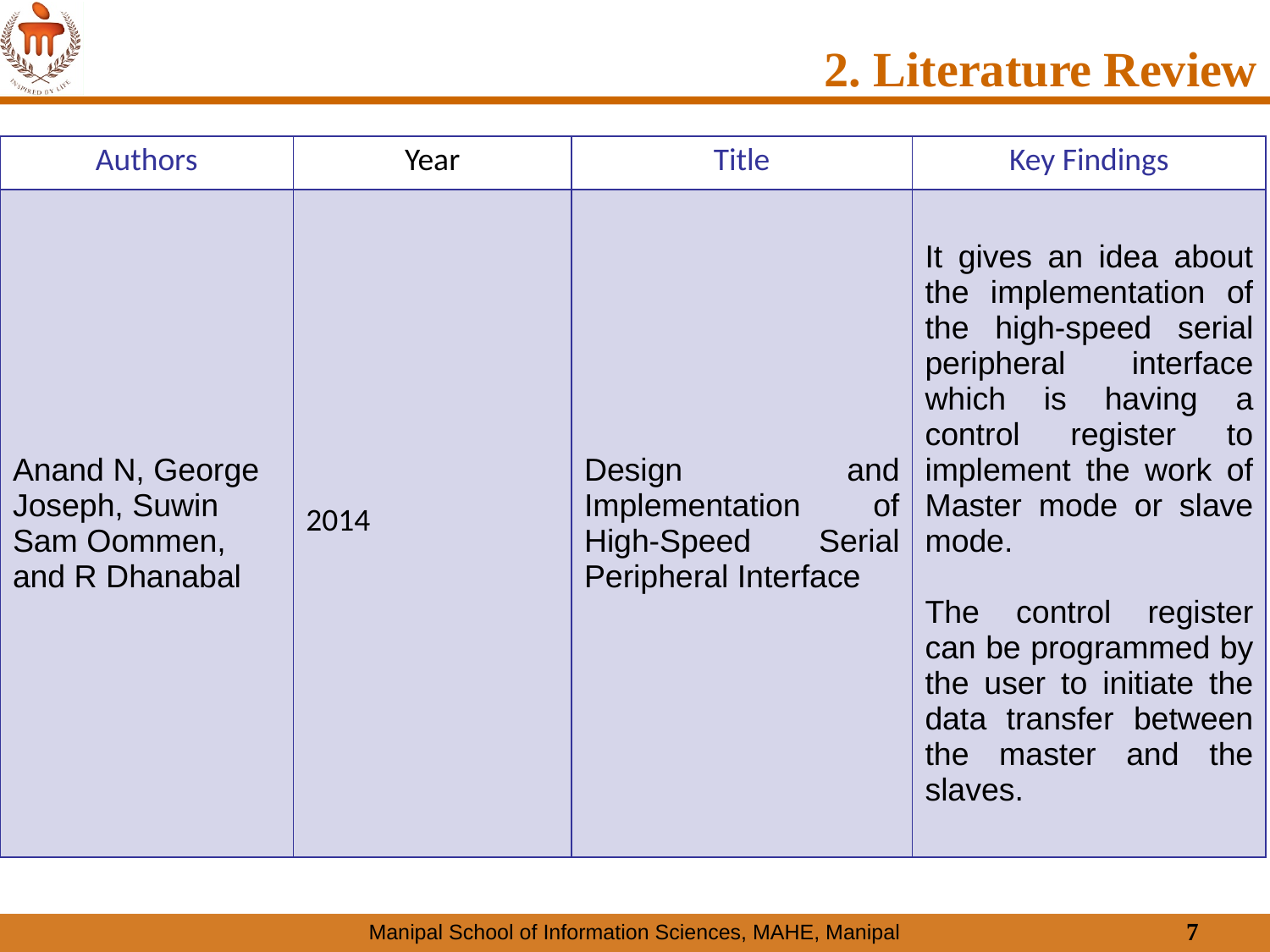

# 2. Literature Review
| Authors | Year | Title | Key Findings |
| --- | --- | --- | --- |
| Anand N, George Joseph, Suwin Sam Oommen, and R Dhanabal | 2014 | Design and Implementation of High-Speed Serial Peripheral Interface | It gives an idea about the implementation of the high-speed serial peripheral interface which is having a control register to implement the work of Master mode or slave mode.  The control register can be programmed by the user to initiate the data transfer between the master and the slaves. |
7